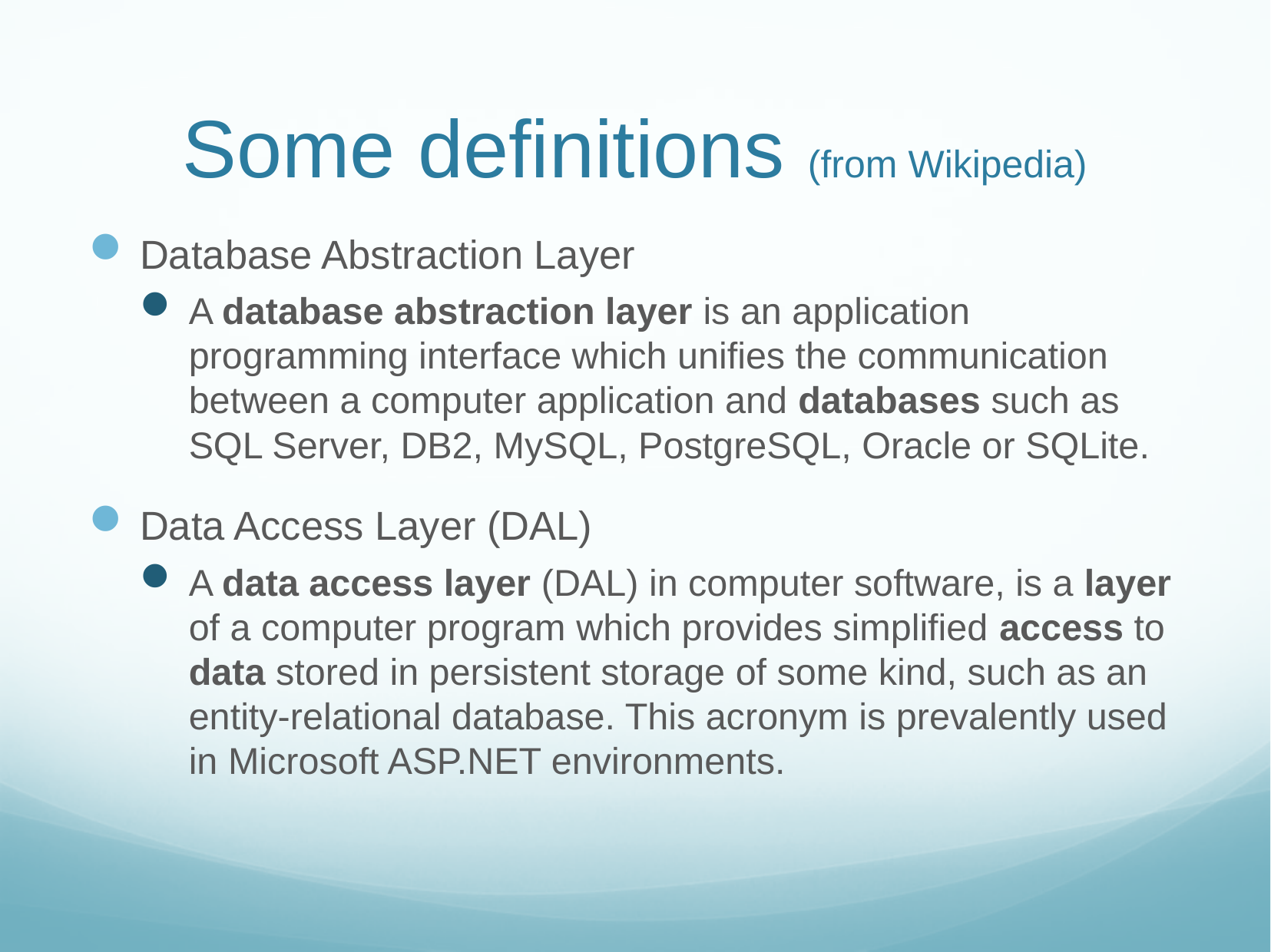

# Some definitions (from Wikipedia)
Database Abstraction Layer
A database abstraction layer is an application programming interface which unifies the communication between a computer application and databases such as SQL Server, DB2, MySQL, PostgreSQL, Oracle or SQLite.
Data Access Layer (DAL)
A data access layer (DAL) in computer software, is a layer of a computer program which provides simplified access to data stored in persistent storage of some kind, such as an entity-relational database. This acronym is prevalently used in Microsoft ASP.NET environments.